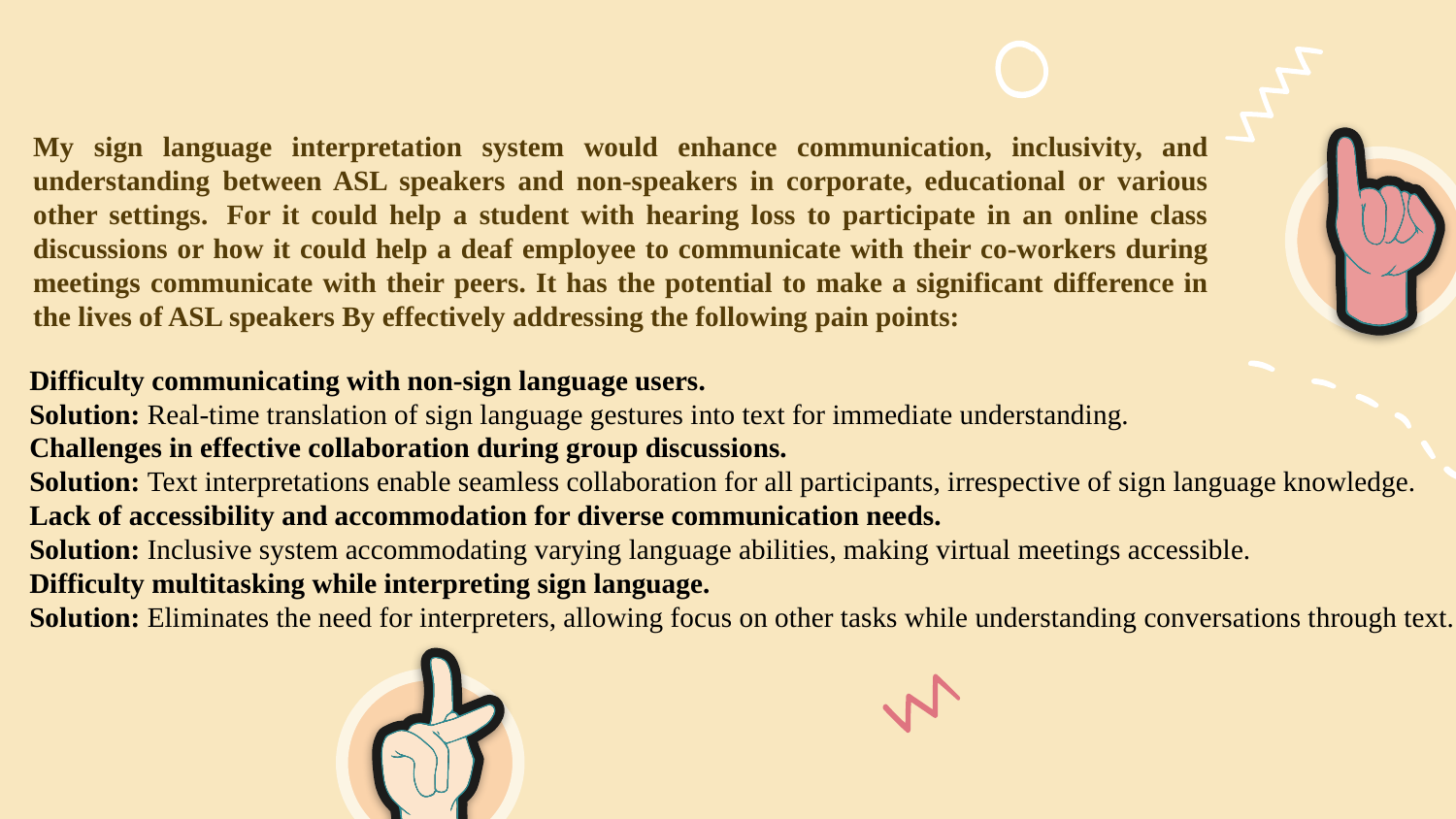

My sign language interpretation system would enhance communication, inclusivity, and understanding between ASL speakers and non-speakers in corporate, educational or various other settings.  For it could help a student with hearing loss to participate in an online class discussions or how it could help a deaf employee to communicate with their co-workers during meetings communicate with their peers. It has the potential to make a significant difference in the lives of ASL speakers By effectively addressing the following pain points:

Difficulty communicating with non-sign language users.
Solution: Real-time translation of sign language gestures into text for immediate understanding.
Challenges in effective collaboration during group discussions.
Solution: Text interpretations enable seamless collaboration for all participants, irrespective of sign language knowledge.
Lack of accessibility and accommodation for diverse communication needs.
Solution: Inclusive system accommodating varying language abilities, making virtual meetings accessible.
Difficulty multitasking while interpreting sign language.
Solution: Eliminates the need for interpreters, allowing focus on other tasks while understanding conversations through text.